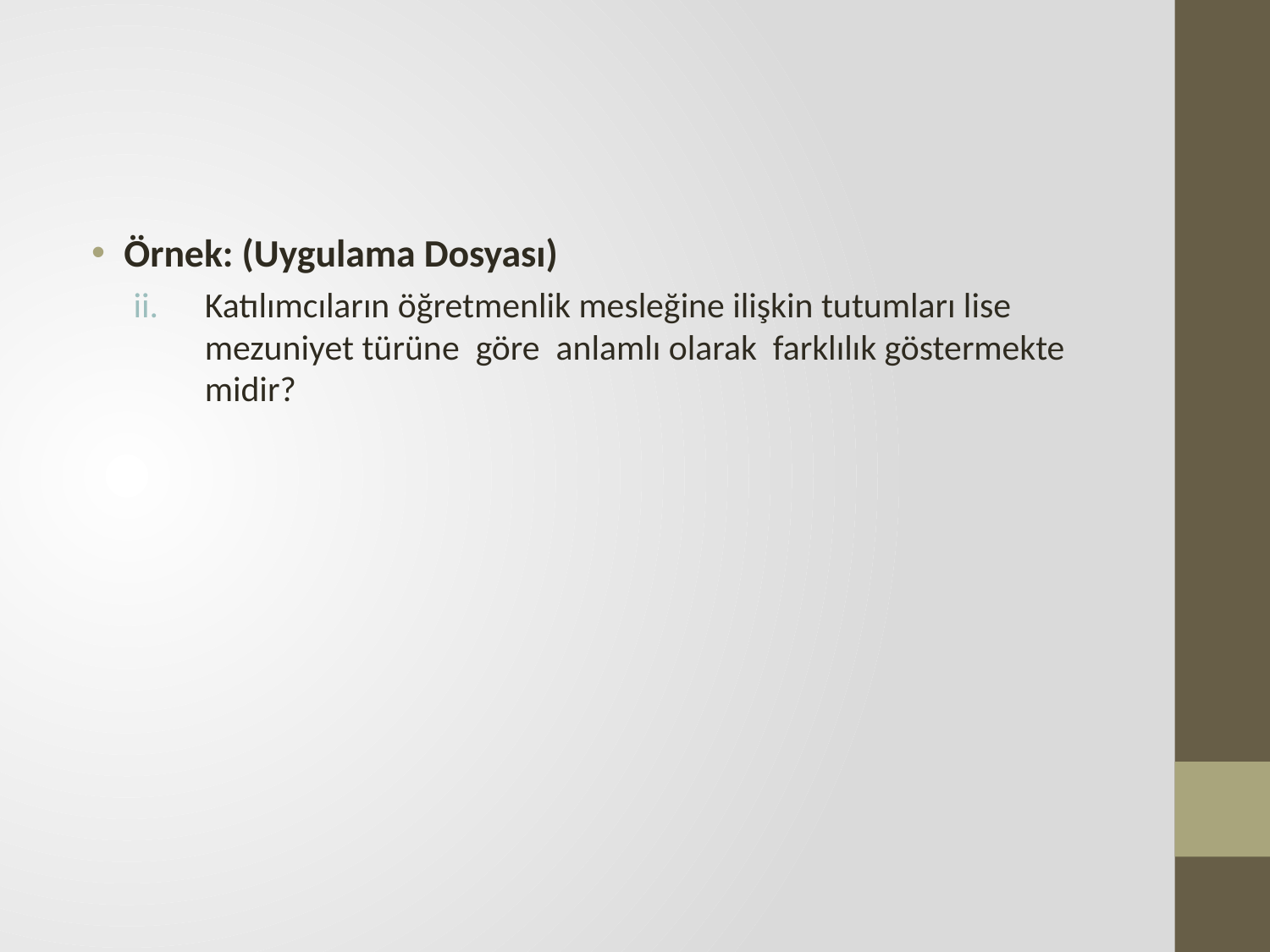

#
Örnek: (Uygulama Dosyası)
Katılımcıların öğretmenlik mesleğine ilişkin tutumları lise mezuniyet türüne  göre  anlamlı olarak  farklılık göstermekte midir?